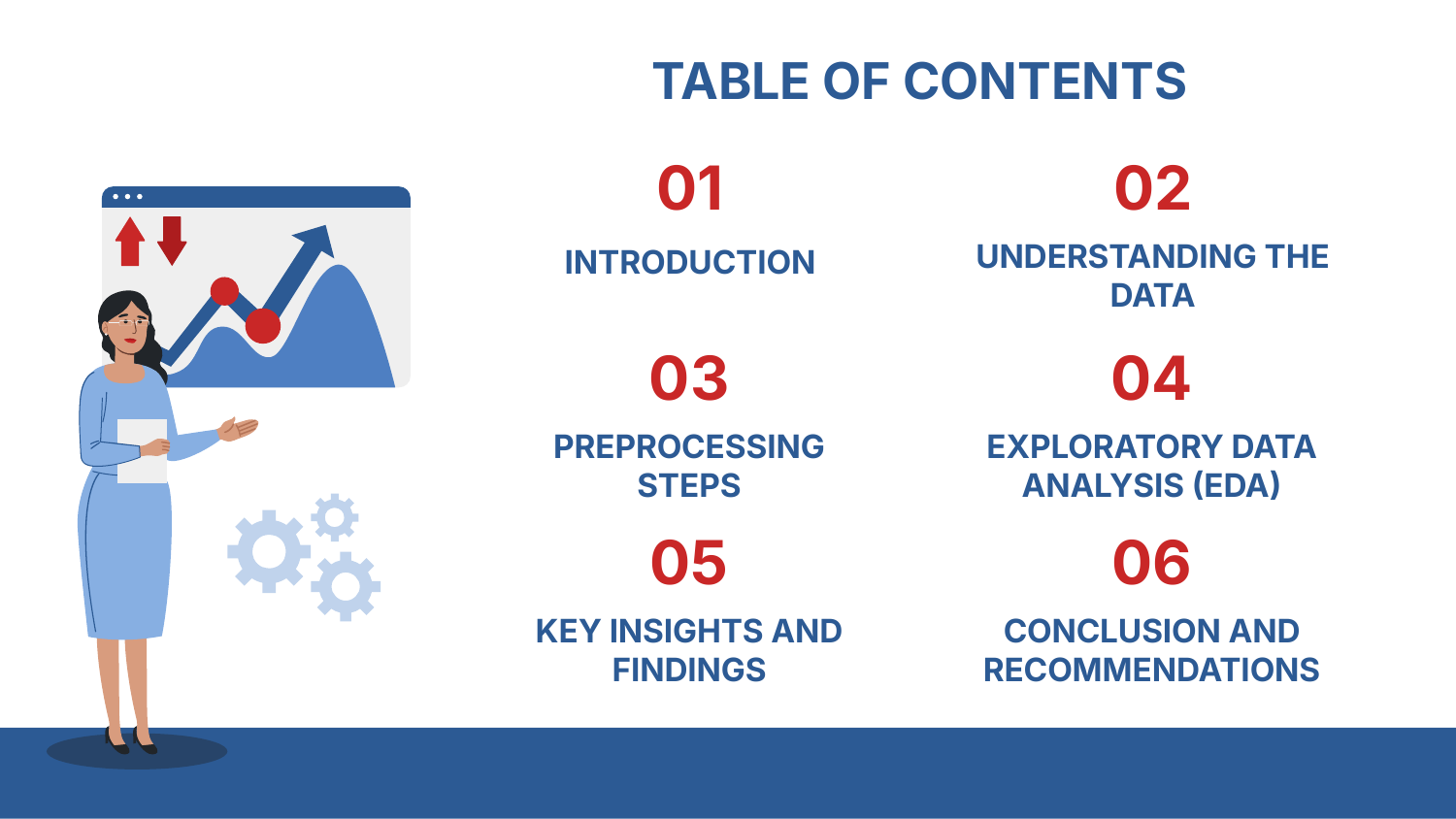

TABLE OF CONTENTS
01
02
# INTRODUCTION

UNDERSTANDING THE DATA

03
04
PREPROCESSING STEPS
EXPLORATORY DATA ANALYSIS (EDA)

05
06
KEY INSIGHTS AND FINDINGS
CONCLUSION AND RECOMMENDATIONS